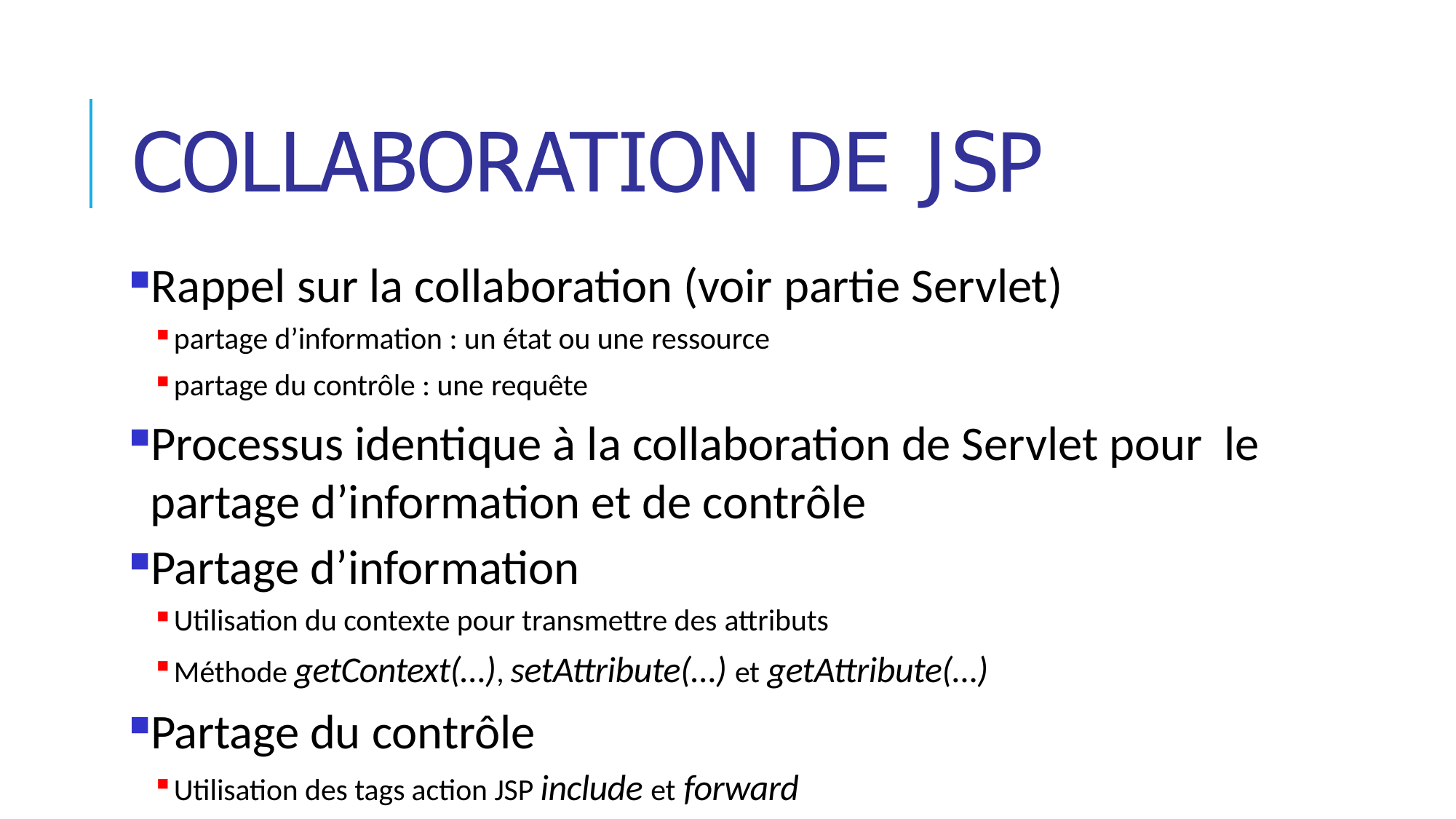

# Collaboration de JSP
Rappel sur la collaboration (voir partie Servlet)
partage d’information : un état ou une ressource
partage du contrôle : une requête
Processus identique à la collaboration de Servlet pour  le partage d’information et de contrôle
Partage d’information
Utilisation du contexte pour transmettre des attributs
Méthode getContext(…), setAttribute(…) et getAttribute(…)
Partage du contrôle
Utilisation des tags action JSP include et forward